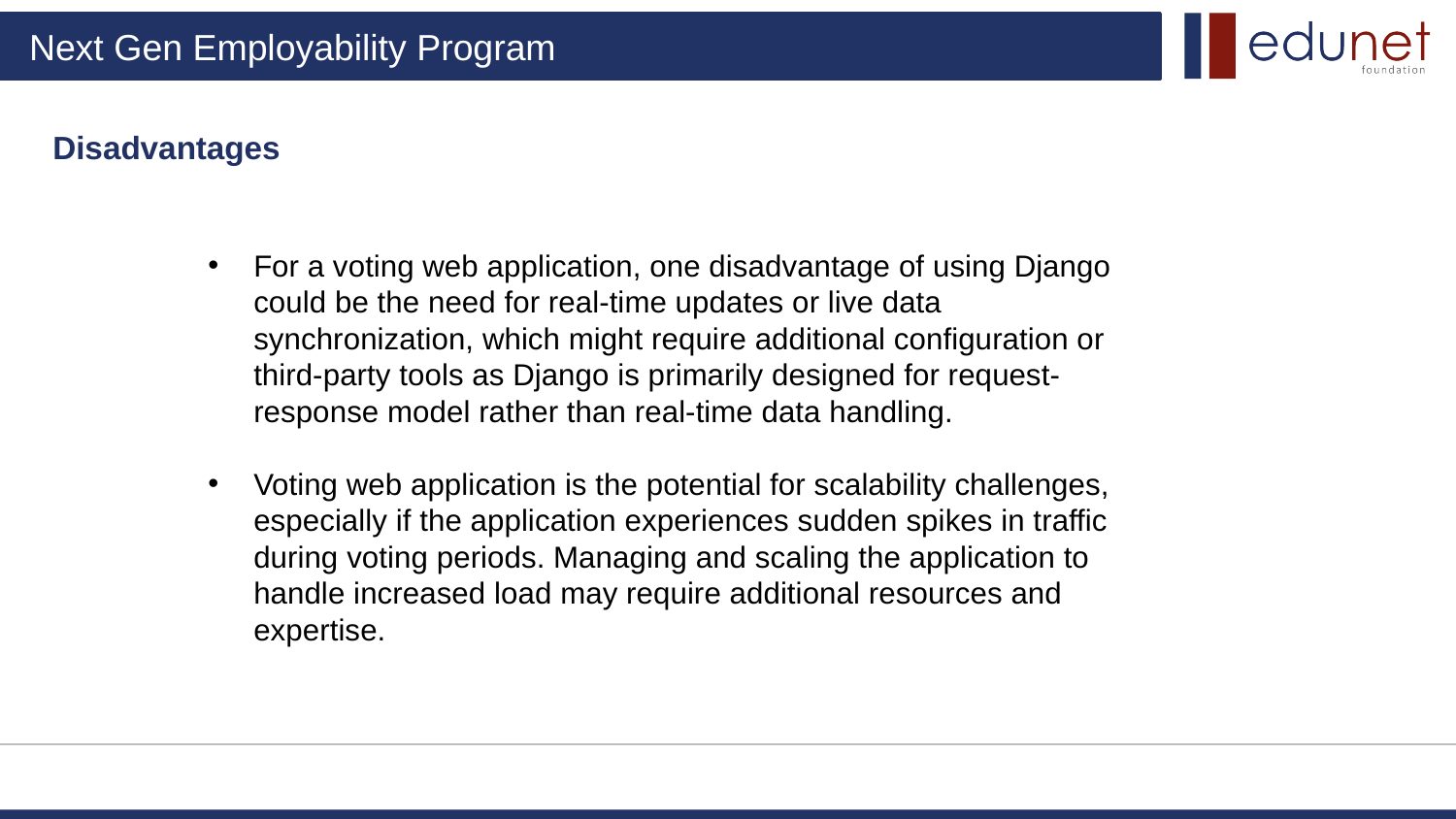

Disadvantages

For a voting web application, one disadvantage of using Django could be the need for real-time updates or live data synchronization, which might require additional configuration or third-party tools as Django is primarily designed for request-response model rather than real-time data handling.

Voting web application is the potential for scalability challenges, especially if the application experiences sudden spikes in traffic during voting periods. Managing and scaling the application to handle increased load may require additional resources and expertise.